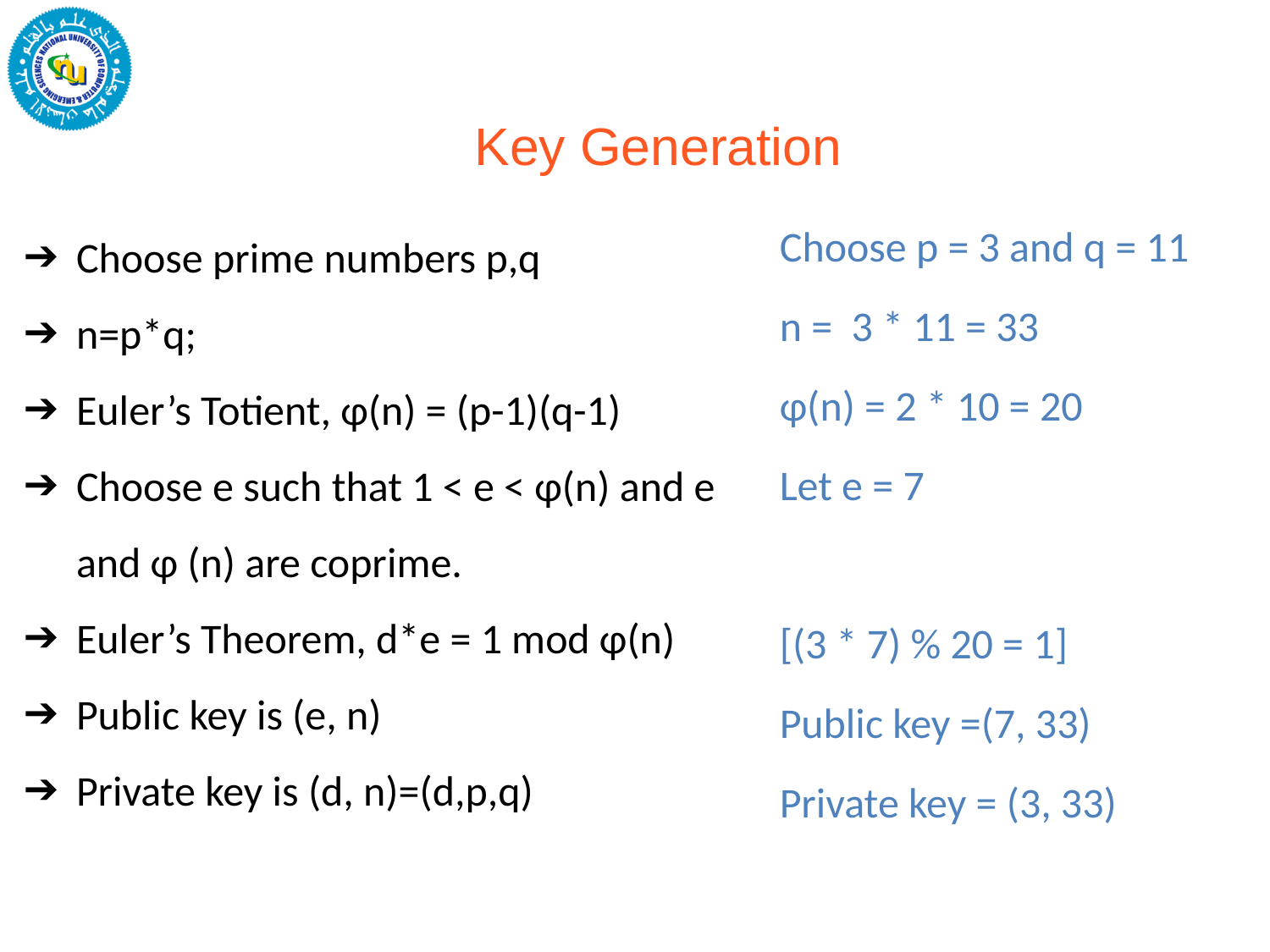

Key Generation
Choose prime numbers p,q
n=p*q;
Euler’s Totient, φ(n) = (p-1)(q-1)
Choose e such that 1 < e < φ(n) and e and φ (n) are coprime.
Euler’s Theorem, d*e = 1 mod φ(n)
Public key is (e, n)
Private key is (d, n)=(d,p,q)
Choose p = 3 and q = 11
n =  3 * 11 = 33
φ(n) = 2 * 10 = 20
Let e = 7

[(3 * 7) % 20 = 1]
Public key =(7, 33)
Private key = (3, 33)